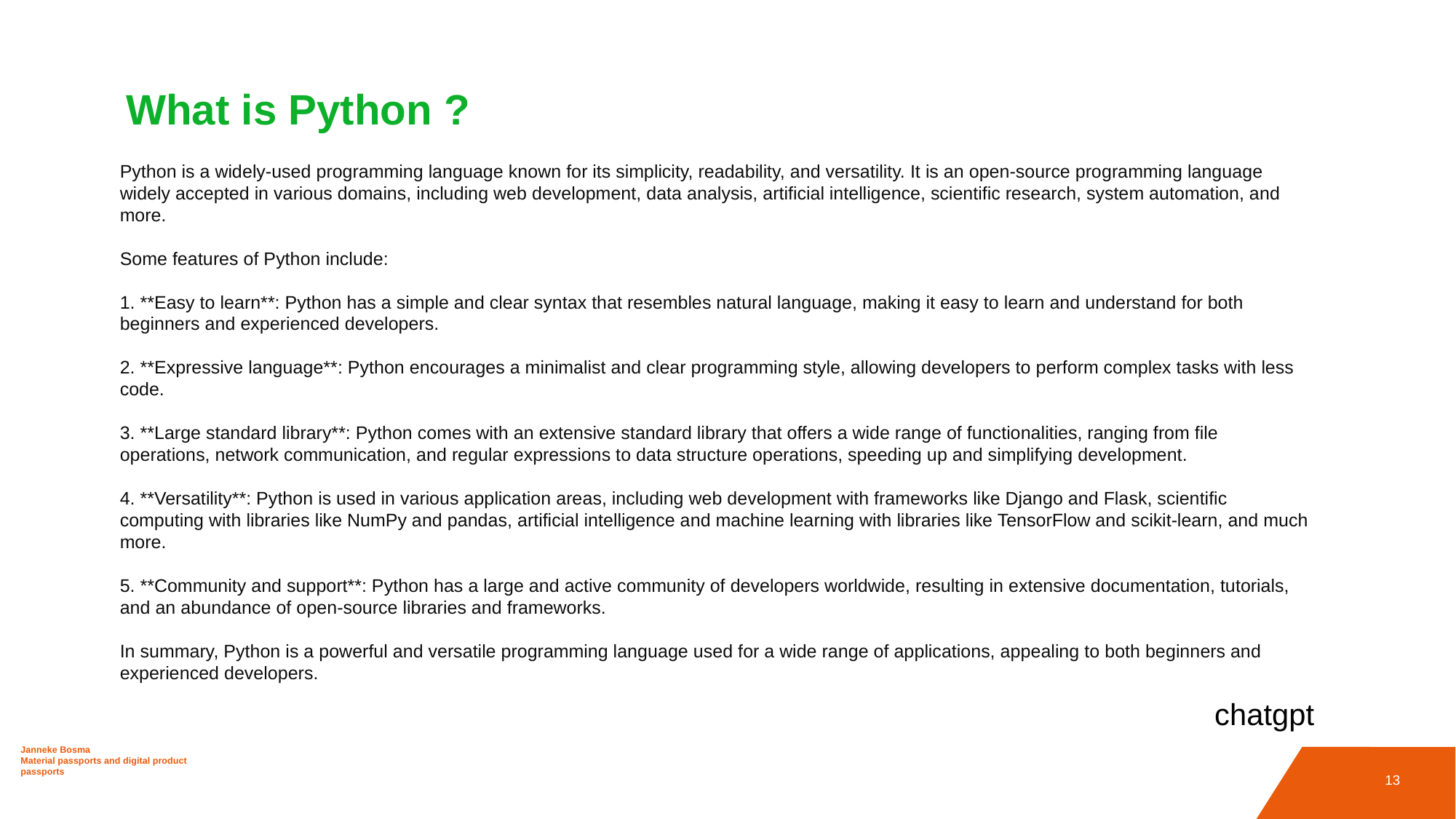

# What is Python ?
Python is a widely-used programming language known for its simplicity, readability, and versatility. It is an open-source programming language widely accepted in various domains, including web development, data analysis, artificial intelligence, scientific research, system automation, and more.

Some features of Python include:

1. **Easy to learn**: Python has a simple and clear syntax that resembles natural language, making it easy to learn and understand for both beginners and experienced developers.

2. **Expressive language**: Python encourages a minimalist and clear programming style, allowing developers to perform complex tasks with less code.

3. **Large standard library**: Python comes with an extensive standard library that offers a wide range of functionalities, ranging from file operations, network communication, and regular expressions to data structure operations, speeding up and simplifying development.

4. **Versatility**: Python is used in various application areas, including web development with frameworks like Django and Flask, scientific computing with libraries like NumPy and pandas, artificial intelligence and machine learning with libraries like TensorFlow and scikit-learn, and much more.

5. **Community and support**: Python has a large and active community of developers worldwide, resulting in extensive documentation, tutorials, and an abundance of open-source libraries and frameworks.

In summary, Python is a powerful and versatile programming language used for a wide range of applications, appealing to both beginners and experienced developers.

chatgpt